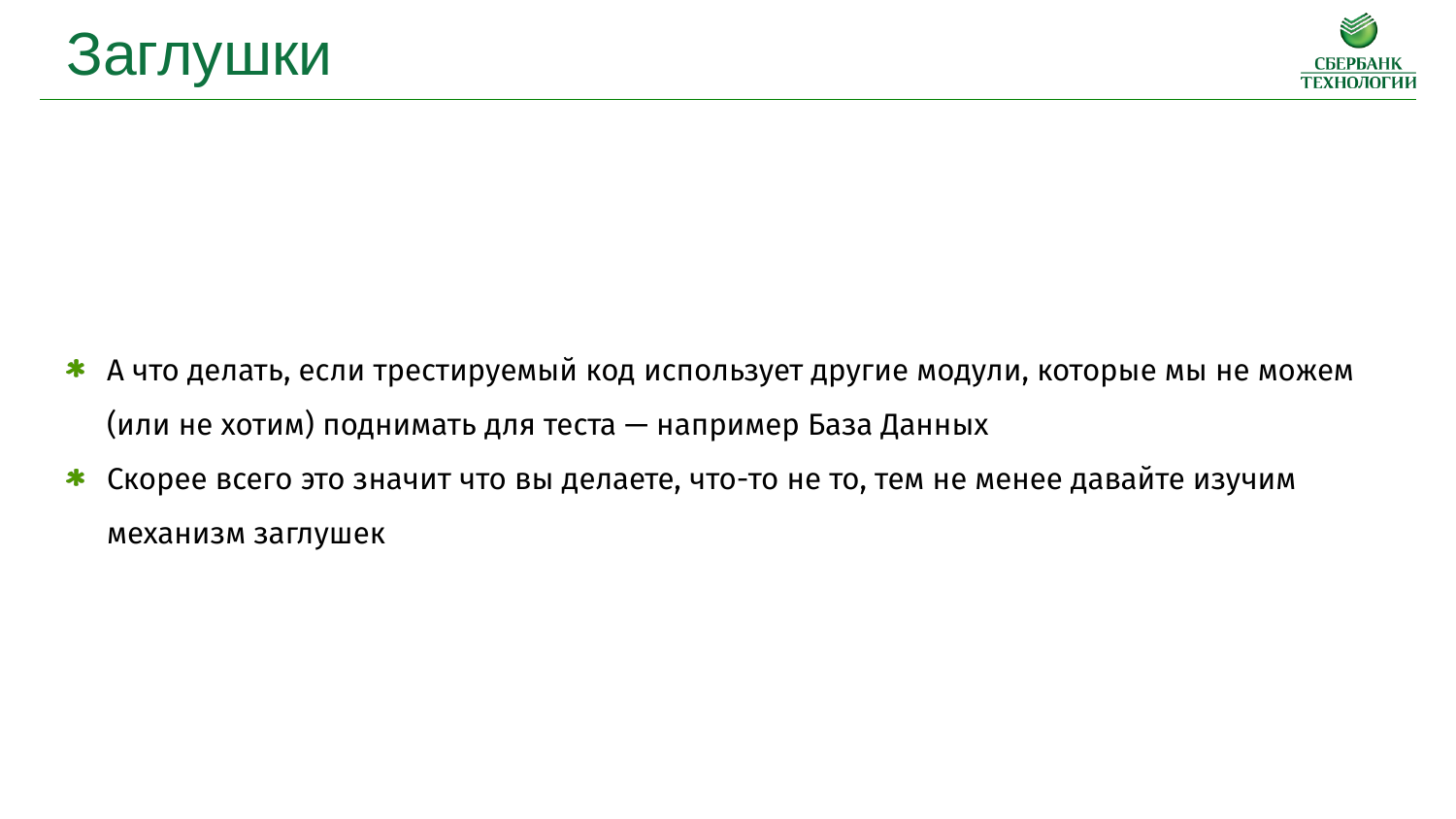

Заглушки
А что делать, если трестируемый код использует другие модули, которые мы не можем (или не хотим) поднимать для теста — например База Данных
Скорее всего это значит что вы делаете, что-то не то, тем не менее давайте изучим механизм заглушек